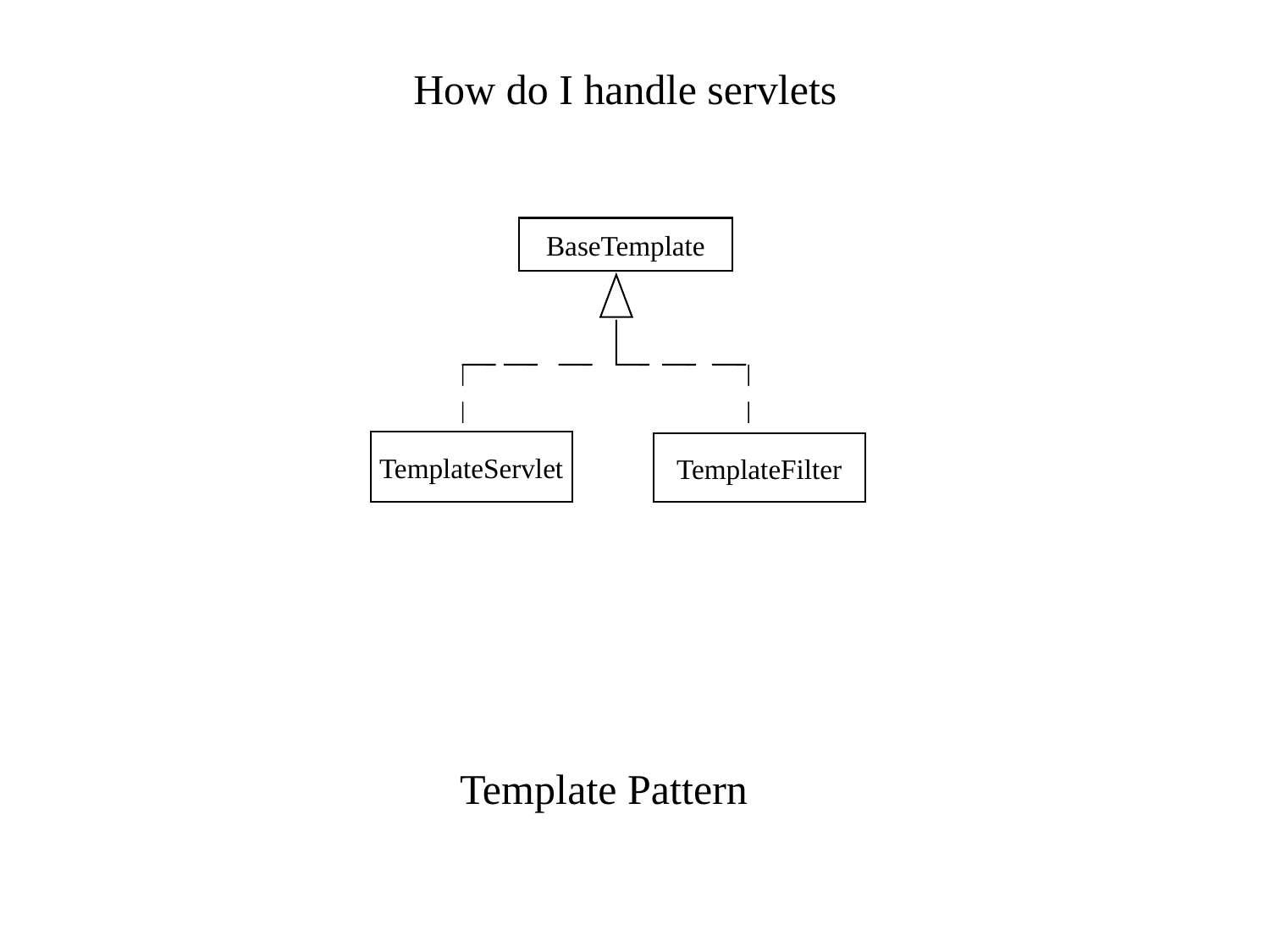

How do I handle servlets

BaseTemplate

TemplateServlet
TemplateFilter

             	Template Pattern